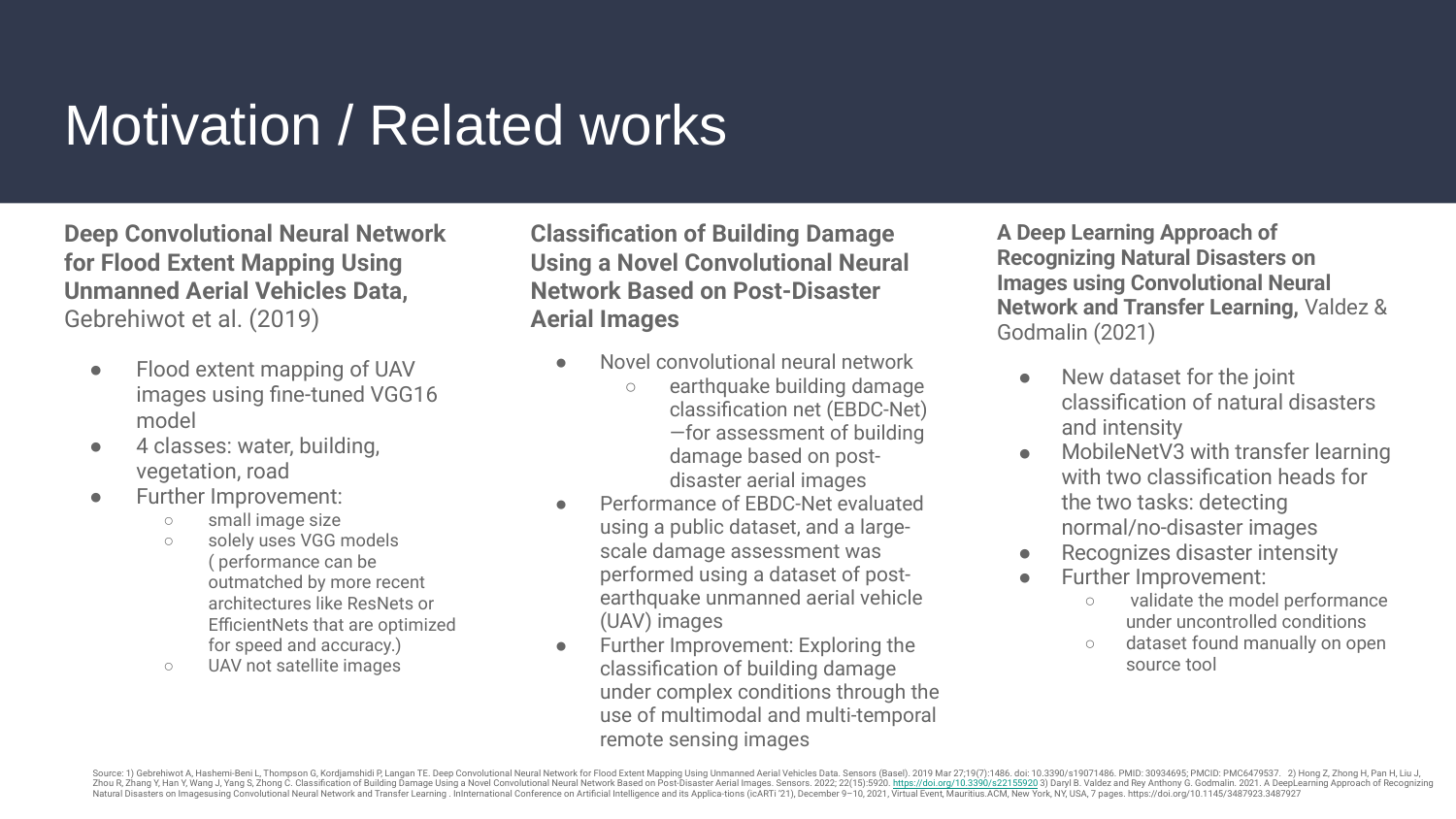

# Motivation / Related works
Deep Convolutional Neural Network for Flood Extent Mapping Using Unmanned Aerial Vehicles Data, Gebrehiwot et al. (2019)
Flood extent mapping of UAV images using fine-tuned VGG16 model
4 classes: water, building, vegetation, road
Further Improvement:
small image size
solely uses VGG models ( performance can be outmatched by more recent architectures like ResNets or EfficientNets that are optimized for speed and accuracy.)
UAV not satellite images
Classification of Building Damage Using a Novel Convolutional Neural Network Based on Post-Disaster Aerial Images
Novel convolutional neural network
earthquake building damage classification net (EBDC-Net)—for assessment of building damage based on post-disaster aerial images
Performance of EBDC-Net evaluated using a public dataset, and a large-scale damage assessment was performed using a dataset of post-earthquake unmanned aerial vehicle (UAV) images
Further Improvement: Exploring the classification of building damage under complex conditions through the use of multimodal and multi-temporal remote sensing images
A Deep Learning Approach of Recognizing Natural Disasters on Images using Convolutional Neural Network and Transfer Learning, Valdez & Godmalin (2021)
New dataset for the joint classification of natural disasters and intensity
MobileNetV3 with transfer learning with two classification heads for the two tasks: detecting normal/no-disaster images
Recognizes disaster intensity
Further Improvement:
 validate the model performance under uncontrolled conditions
dataset found manually on open source tool
Source: 1) Gebrehiwot A, Hashemi-Beni L, Thompson G, Kordjamshidi P, Langan TE. Deep Convolutional Neural Network for Flood Extent Mapping Using Unmanned Aerial Vehicles Data. Sensors (Basel). 2019 Mar 27;19(7):1486. doi: 10.3390/s19071486. PMID: 30934695; PMCID: PMC6479537.   2) Hong Z, Zhong H, Pan H, Liu J, Zhou R, Zhang Y, Han Y, Wang J, Yang S, Zhong C. Classification of Building Damage Using a Novel Convolutional Neural Network Based on Post-Disaster Aerial Images. Sensors. 2022; 22(15):5920. https://doi.org/10.3390/s22155920 3) Daryl B. Valdez and Rey Anthony G. Godmalin. 2021. A DeepLearning Approach of Recognizing Natural Disasters on Imagesusing Convolutional Neural Network and Transfer Learning . InInternational Conference on Artificial Intelligence and its Applica-tions (icARTi ’21), December 9–10, 2021, Virtual Event, Mauritius.ACM, New York, NY, USA, 7 pages. https://doi.org/10.1145/3487923.3487927